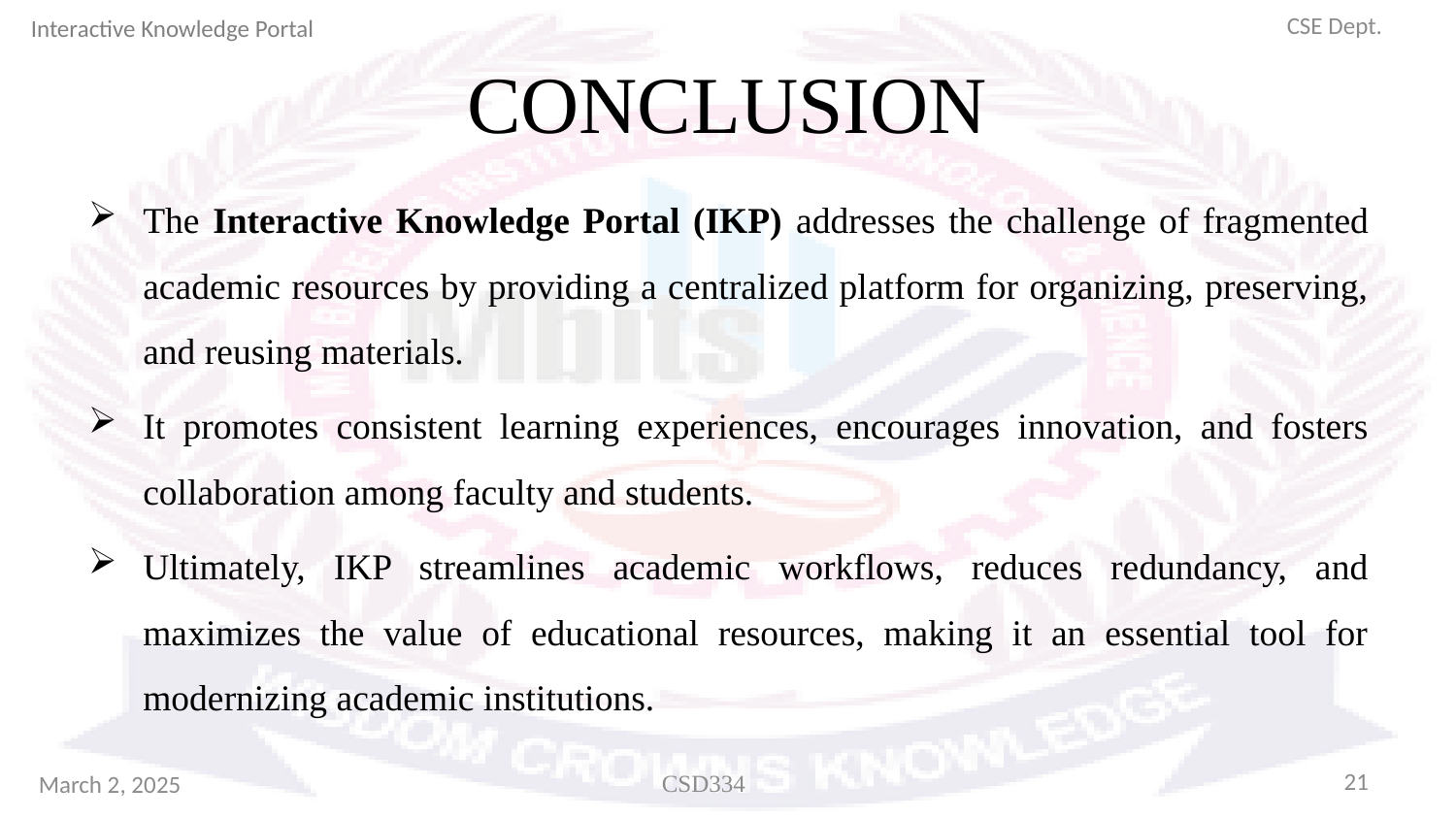

Interactive Knowledge Portal

# CONCLUSION
The Interactive Knowledge Portal (IKP) addresses the challenge of fragmented academic resources by providing a centralized platform for organizing, preserving, and reusing materials.
It promotes consistent learning experiences, encourages innovation, and fosters collaboration among faculty and students.
Ultimately, IKP streamlines academic workflows, reduces redundancy, and maximizes the value of educational resources, making it an essential tool for modernizing academic institutions.
21
March 2, 2025
CSD334